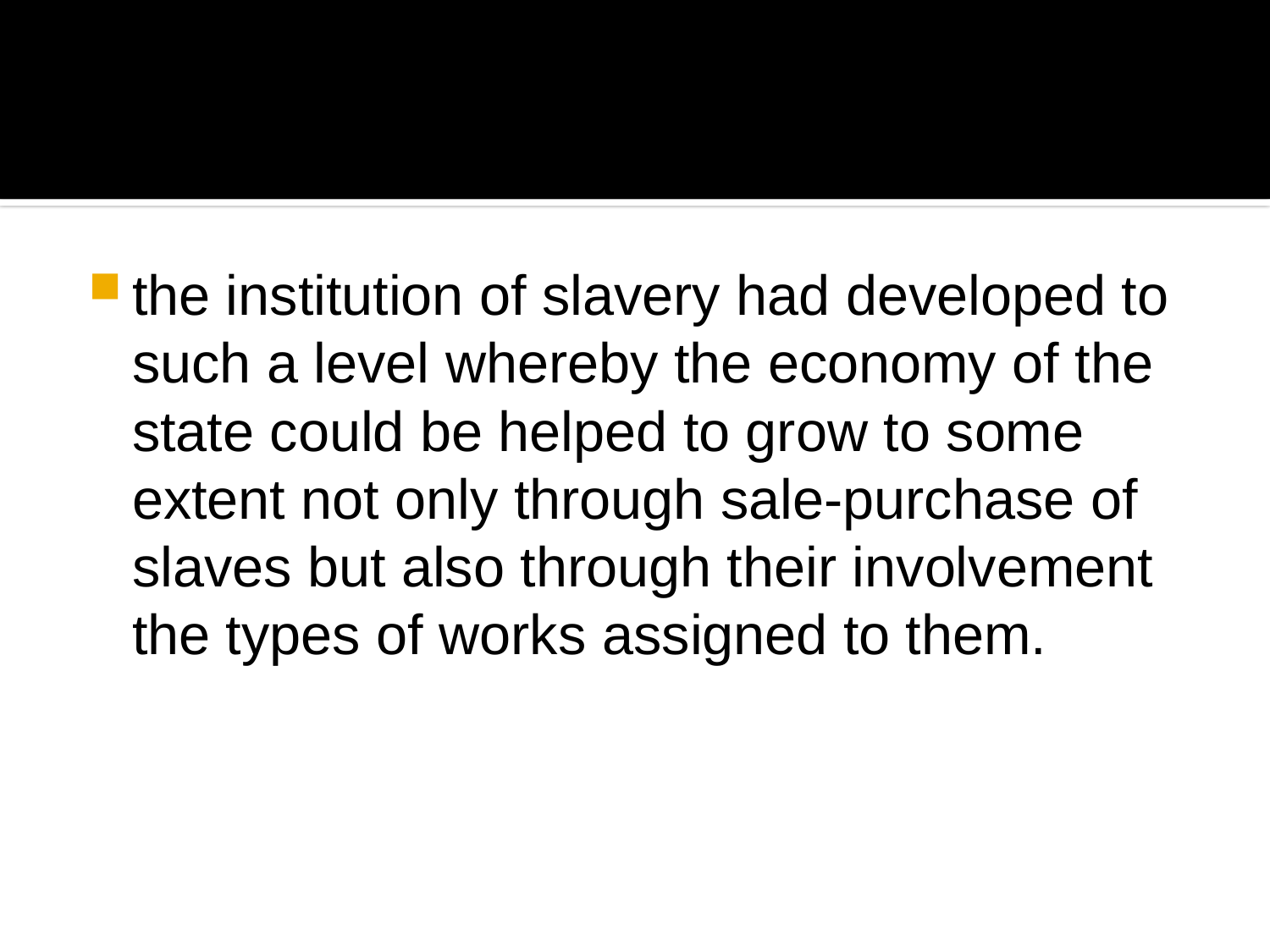

#
the institution of slavery had developed to such a level whereby the economy of the state could be helped to grow to some extent not only through sale-purchase of slaves but also through their involvement the types of works assigned to them.